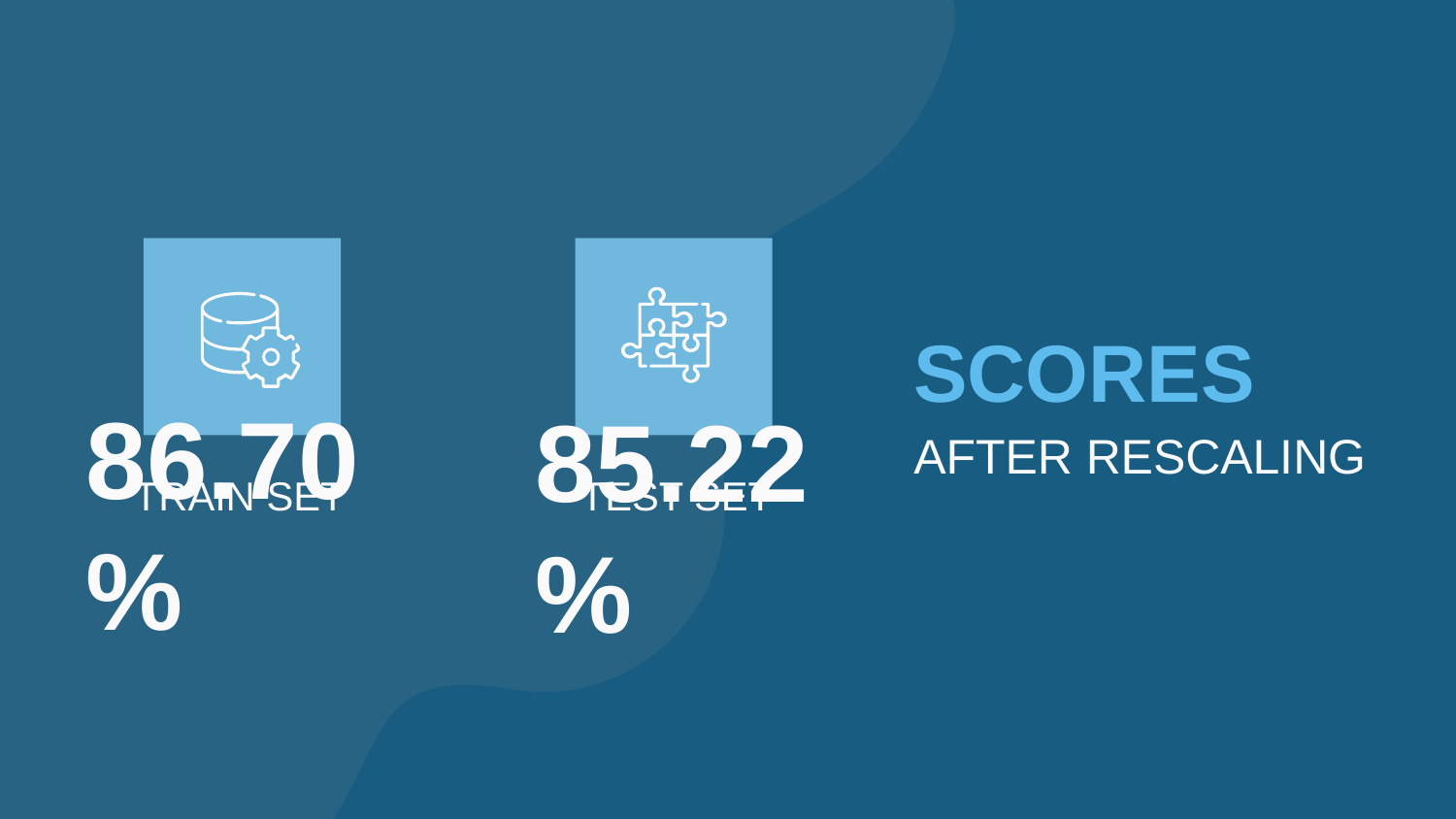

# SCORES
AFTER RESCALING
TRAIN SET
TEST SET
86.70 %
85.22 %